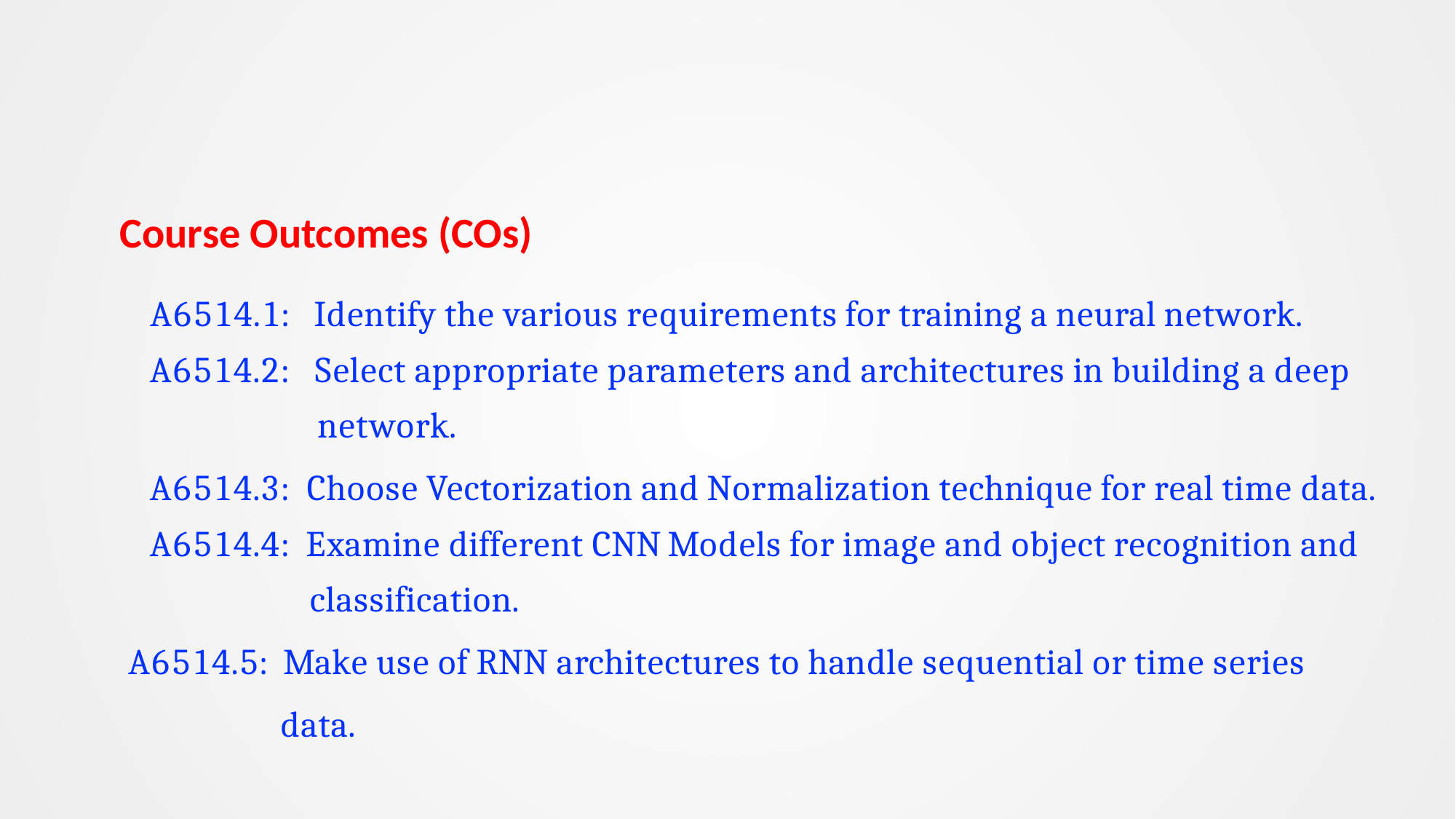

Course Outcomes (COs)
 A6514.1:   Identify the various requirements for training a neural network.
 A6514.2:   Select appropriate parameters and architectures in building a deep
                      network.
 A6514.3:  Choose Vectorization and Normalization technique for real time data.
 A6514.4:  Examine different CNN Models for image and object recognition and
                     classification.
 A6514.5:  Make use of RNN architectures to handle sequential or time series
                    data.